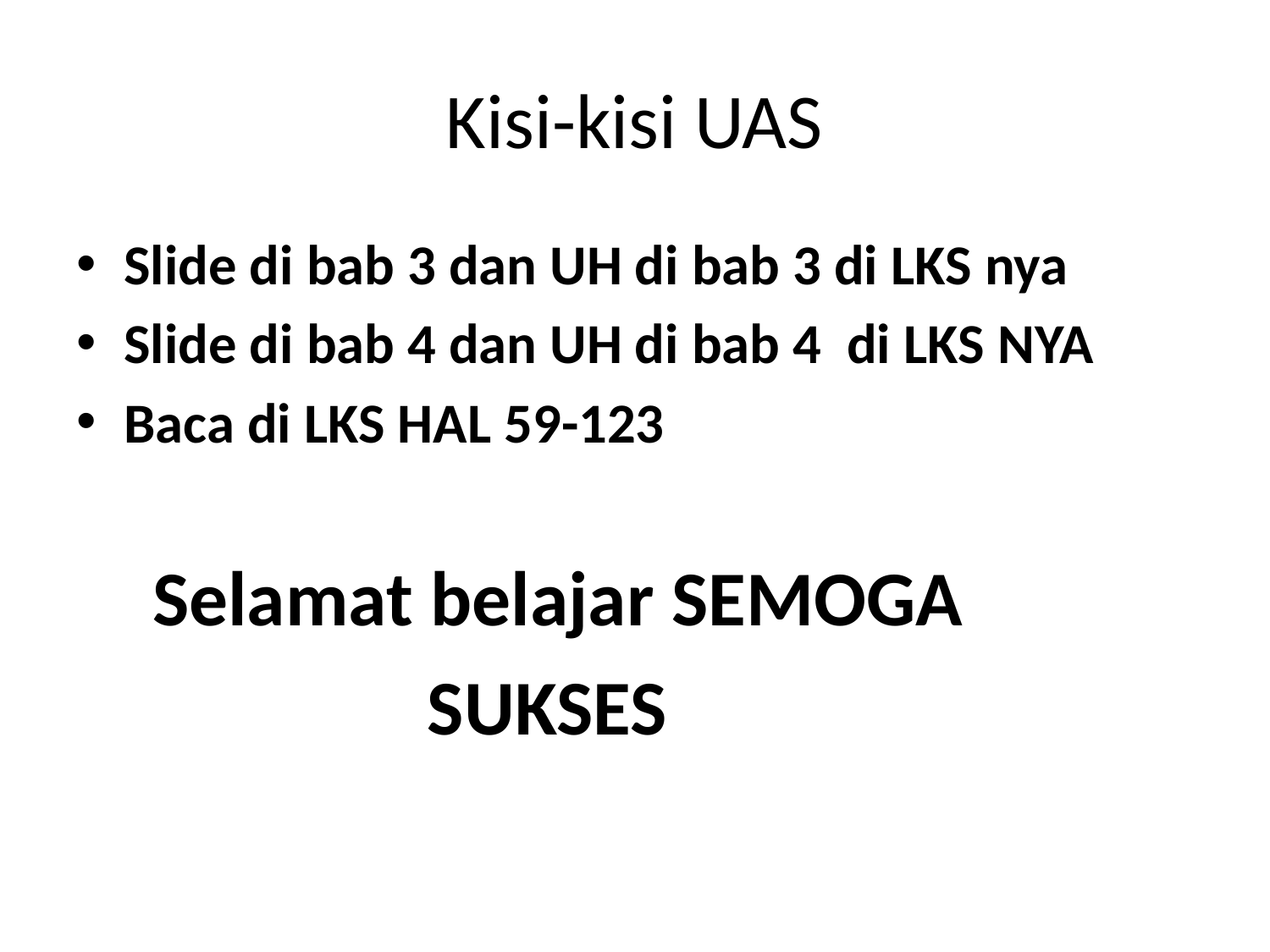

# Kisi-kisi UAS
Slide di bab 3 dan UH di bab 3 di LKS nya
Slide di bab 4 dan UH di bab 4  di LKS NYA
Baca di LKS HAL 59-123

      Selamat belajar SEMOGA
                    SUKSES